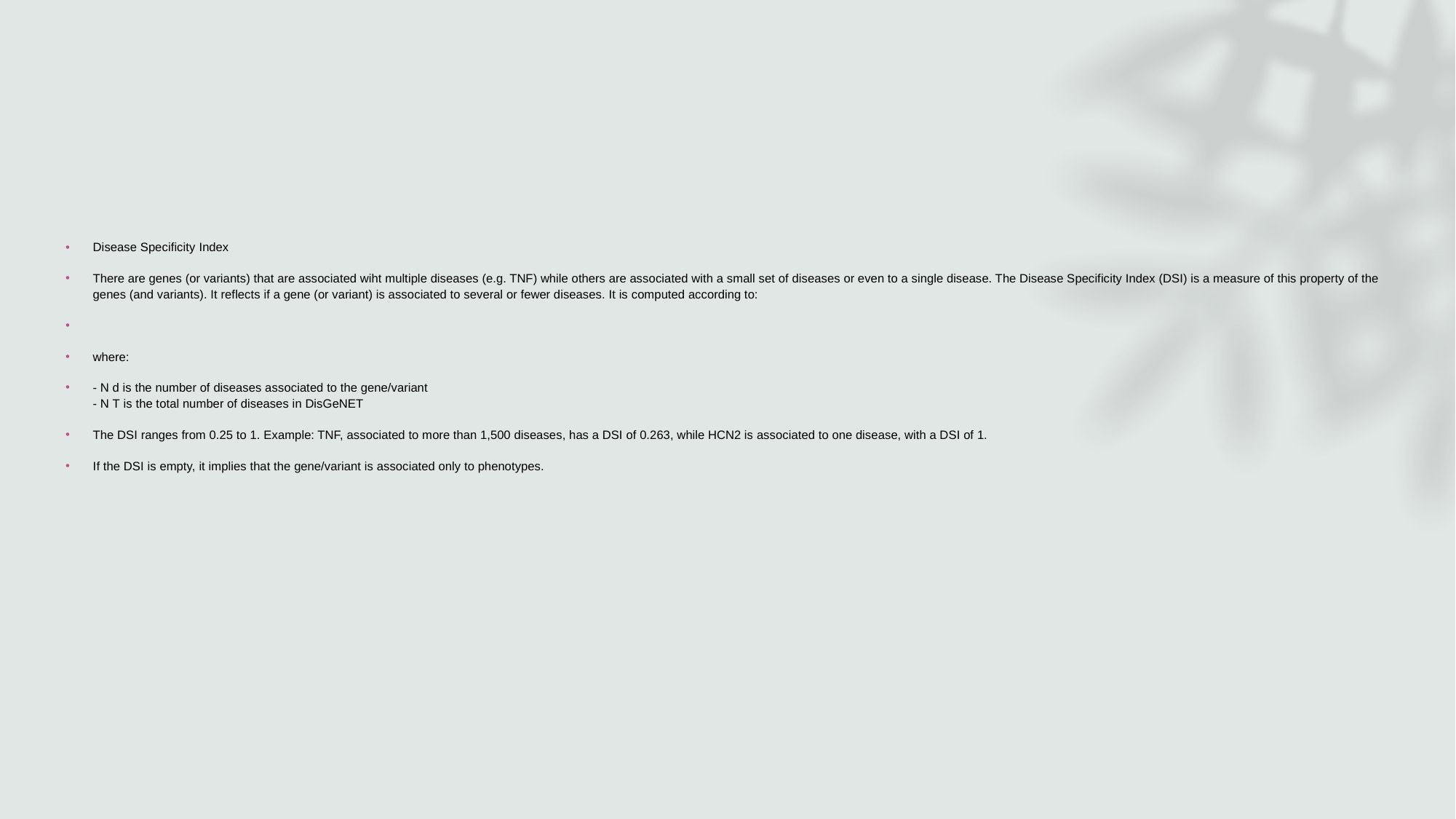

#
Disease Specificity Index
There are genes (or variants) that are associated wiht multiple diseases (e.g. TNF) while others are associated with a small set of diseases or even to a single disease. The Disease Specificity Index (DSI) is a measure of this property of the genes (and variants). It reflects if a gene (or variant) is associated to several or fewer diseases. It is computed according to:

where:
- N d is the number of diseases associated to the gene/variant
- N T is the total number of diseases in DisGeNET
The DSI ranges from 0.25 to 1. Example: TNF, associated to more than 1,500 diseases, has a DSI of 0.263, while HCN2 is associated to one disease, with a DSI of 1.
If the DSI is empty, it implies that the gene/variant is associated only to phenotypes.